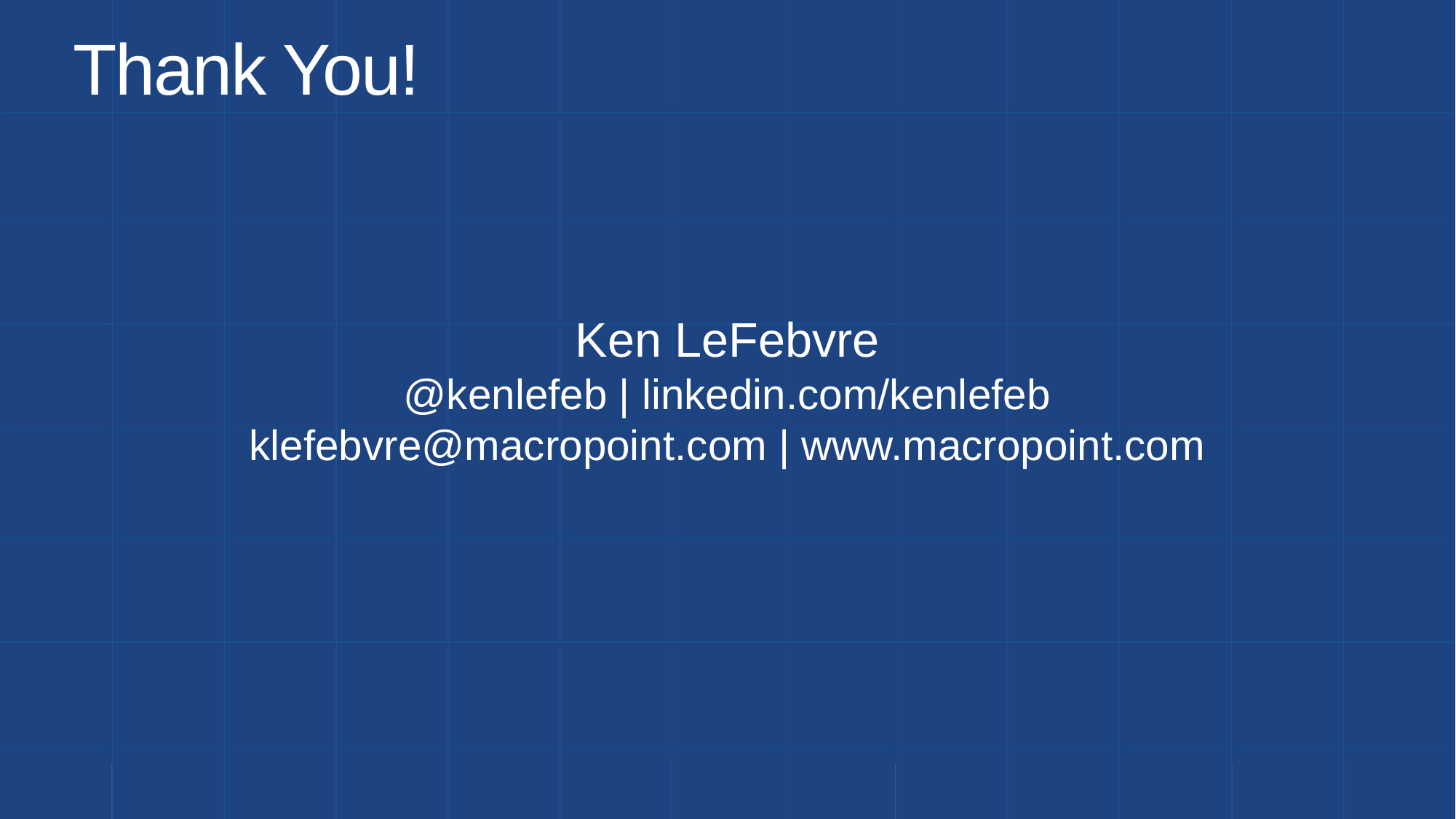

# Thank You!
Ken LeFebvre
@kenlefeb | linkedin.com/kenlefeb
klefebvre@macropoint.com | www.macropoint.com